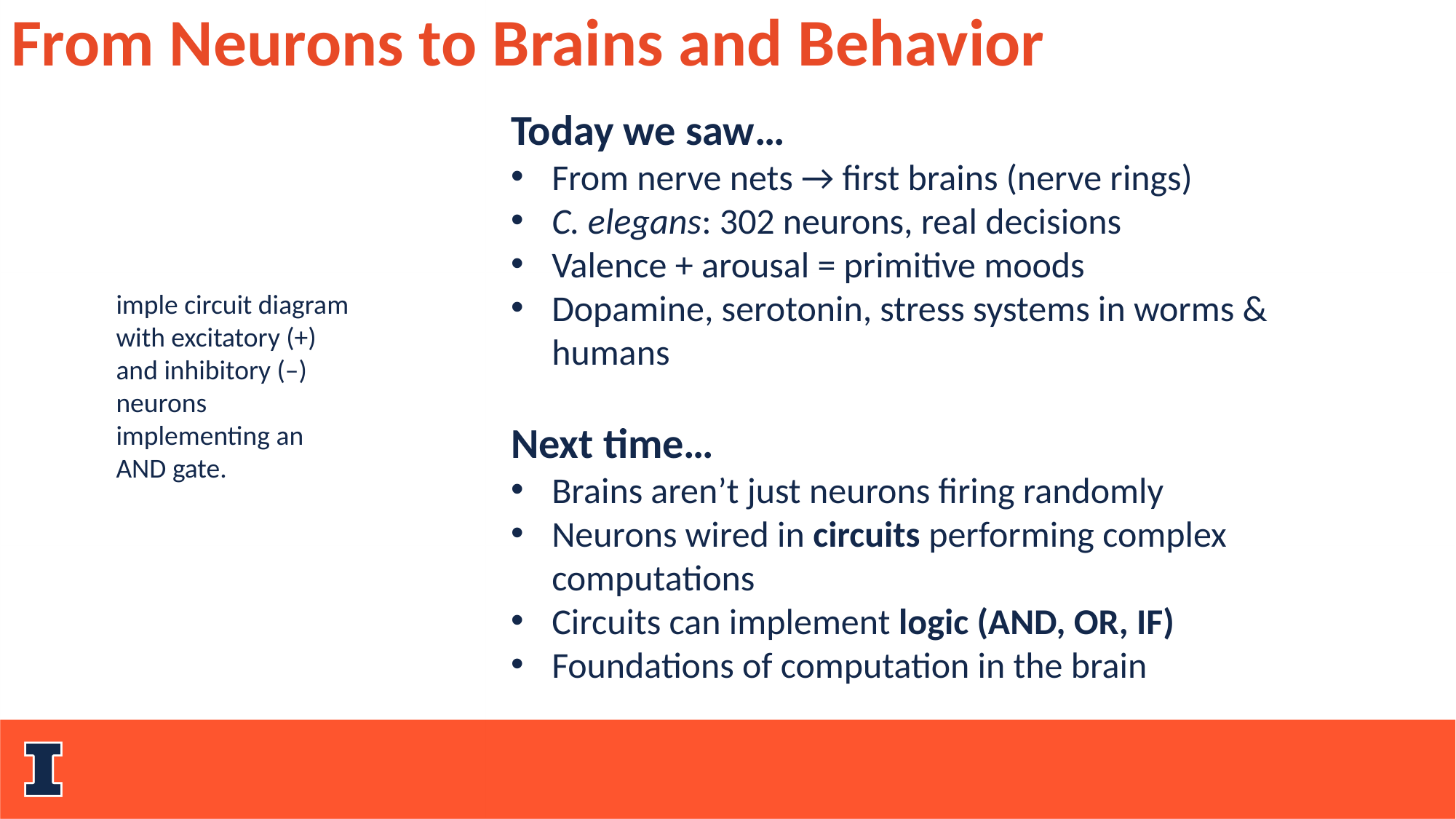

From Neurons to Brains and Behavior
Today we saw…
From nerve nets → first brains (nerve rings)
C. elegans: 302 neurons, real decisions
Valence + arousal = primitive moods
Dopamine, serotonin, stress systems in worms & humans

Next time…
Brains aren’t just neurons firing randomly
Neurons wired in circuits performing complex computations
Circuits can implement logic (AND, OR, IF)
Foundations of computation in the brain
imple circuit diagram with excitatory (+) and inhibitory (–) neurons implementing an AND gate.